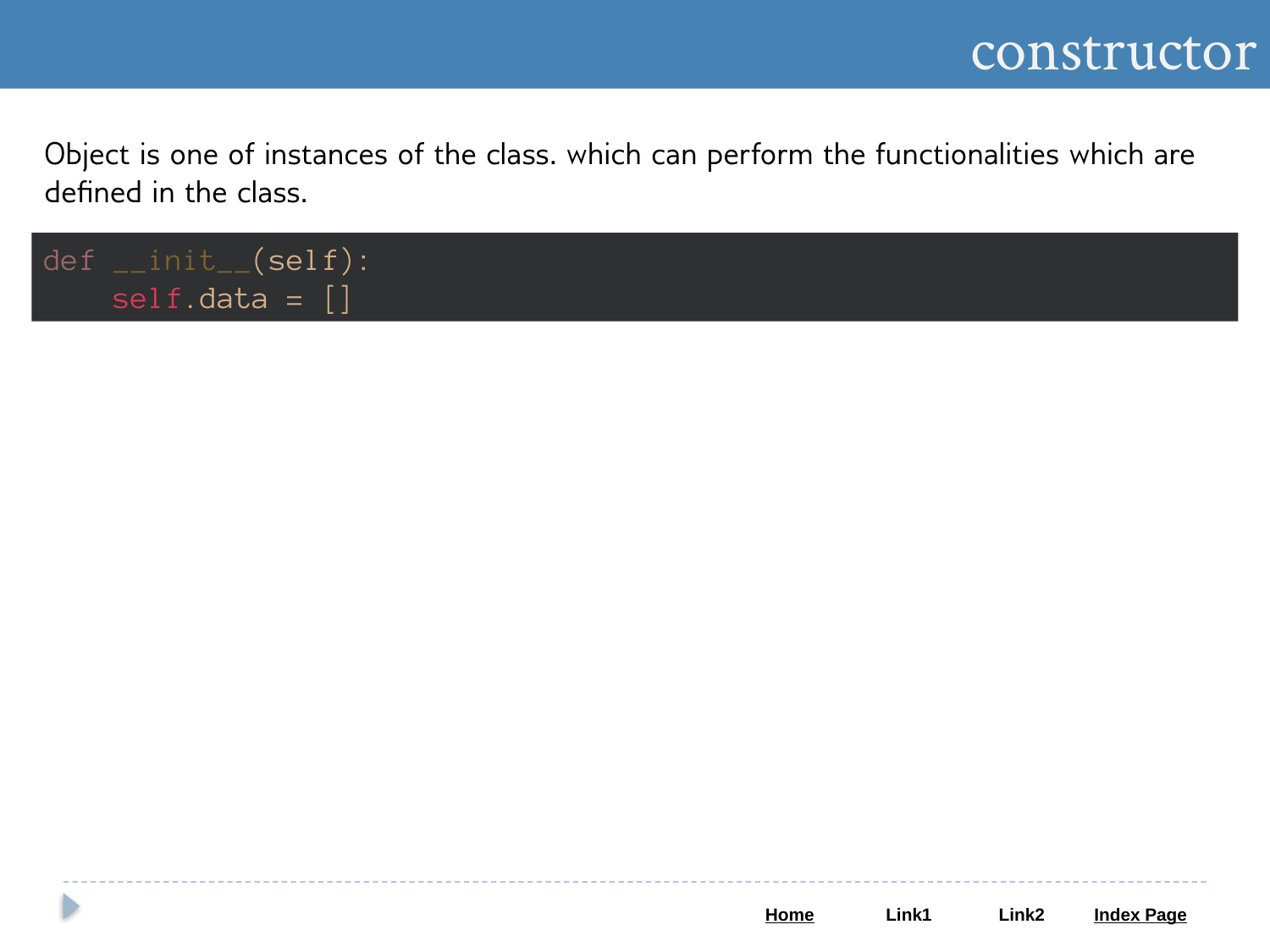

constructor
Object is one of instances of the class. which can perform the functionalities which are defined in the class.
def __init__(self):
    self.data = []